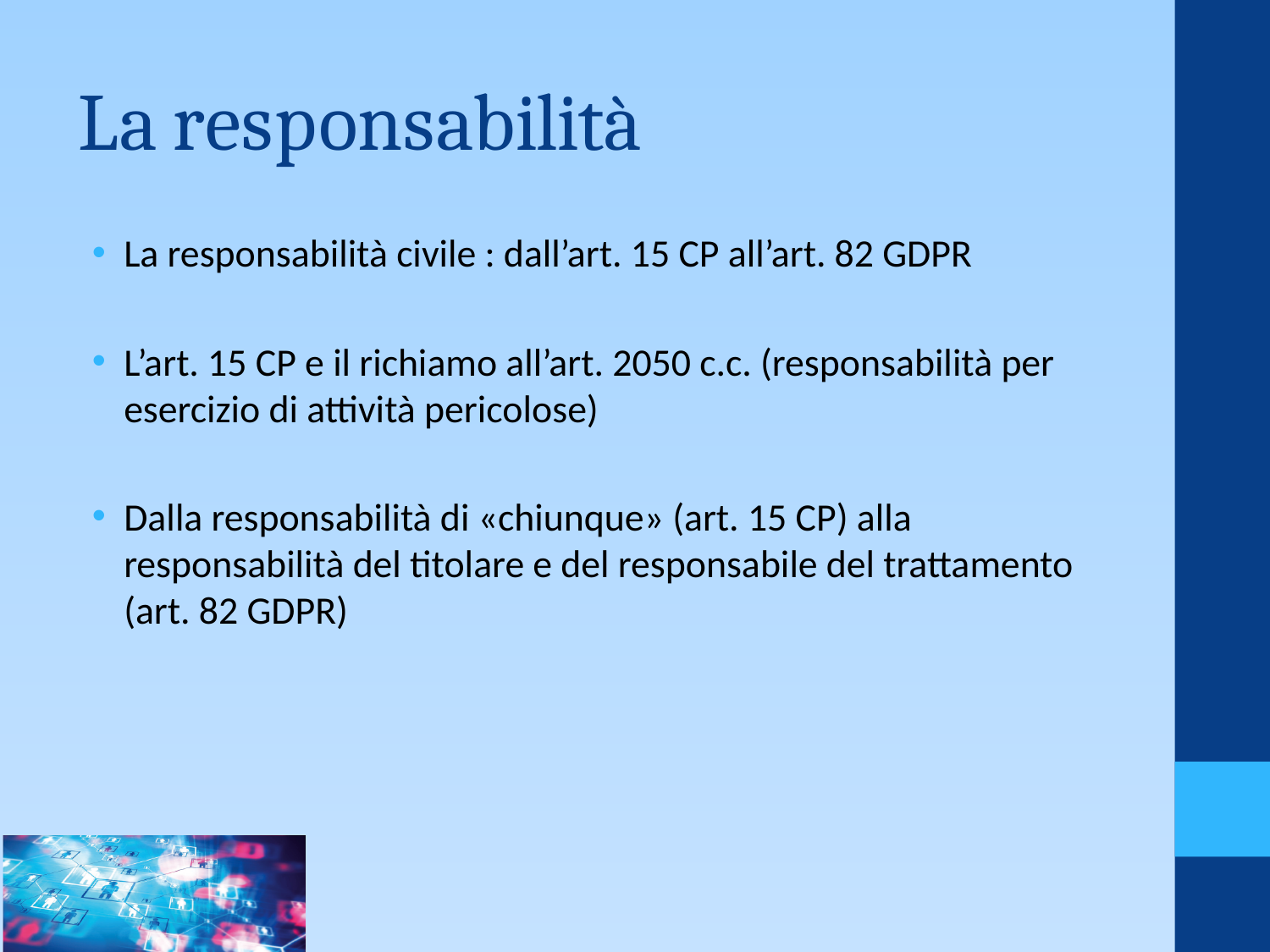

# La responsabilità
La responsabilità civile : dall’art. 15 CP all’art. 82 GDPR

L’art. 15 CP e il richiamo all’art. 2050 c.c. (responsabilità per esercizio di attività pericolose)

Dalla responsabilità di «chiunque» (art. 15 CP) alla responsabilità del titolare e del responsabile del trattamento (art. 82 GDPR)